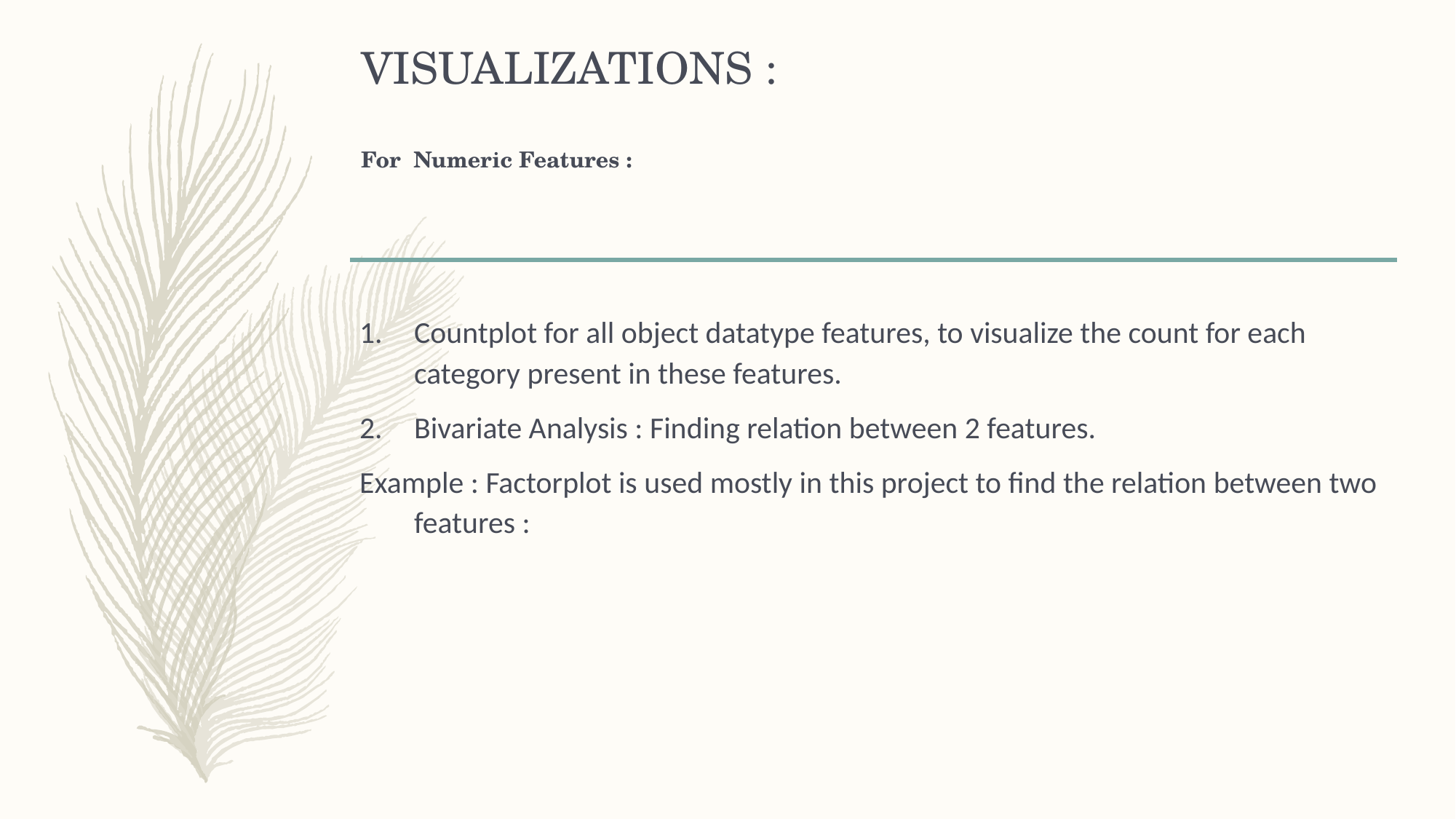

# VISUALIZATIONS : For  Numeric Features :
Countplot for all object datatype features, to visualize the count for each category present in these features.
Bivariate Analysis : Finding relation between 2 features.
Example : Factorplot is used mostly in this project to find the relation between two features :